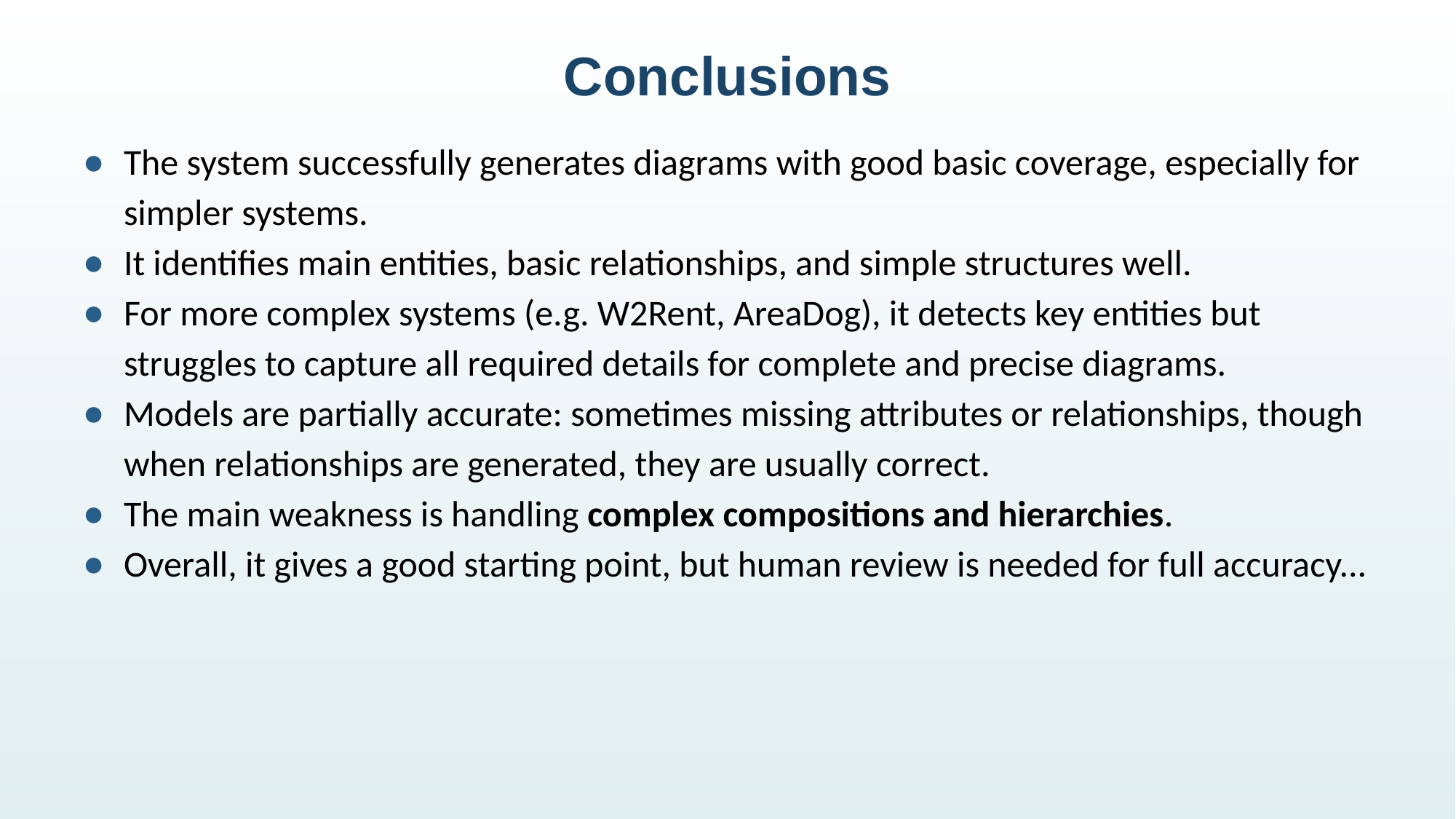

# Conclusions
The system successfully generates diagrams with good basic coverage, especially for simpler systems.
It identifies main entities, basic relationships, and simple structures well.
For more complex systems (e.g. W2Rent, AreaDog), it detects key entities but struggles to capture all required details for complete and precise diagrams.
Models are partially accurate: sometimes missing attributes or relationships, though when relationships are generated, they are usually correct.
The main weakness is handling complex compositions and hierarchies.
Overall, it gives a good starting point, but human review is needed for full accuracy...